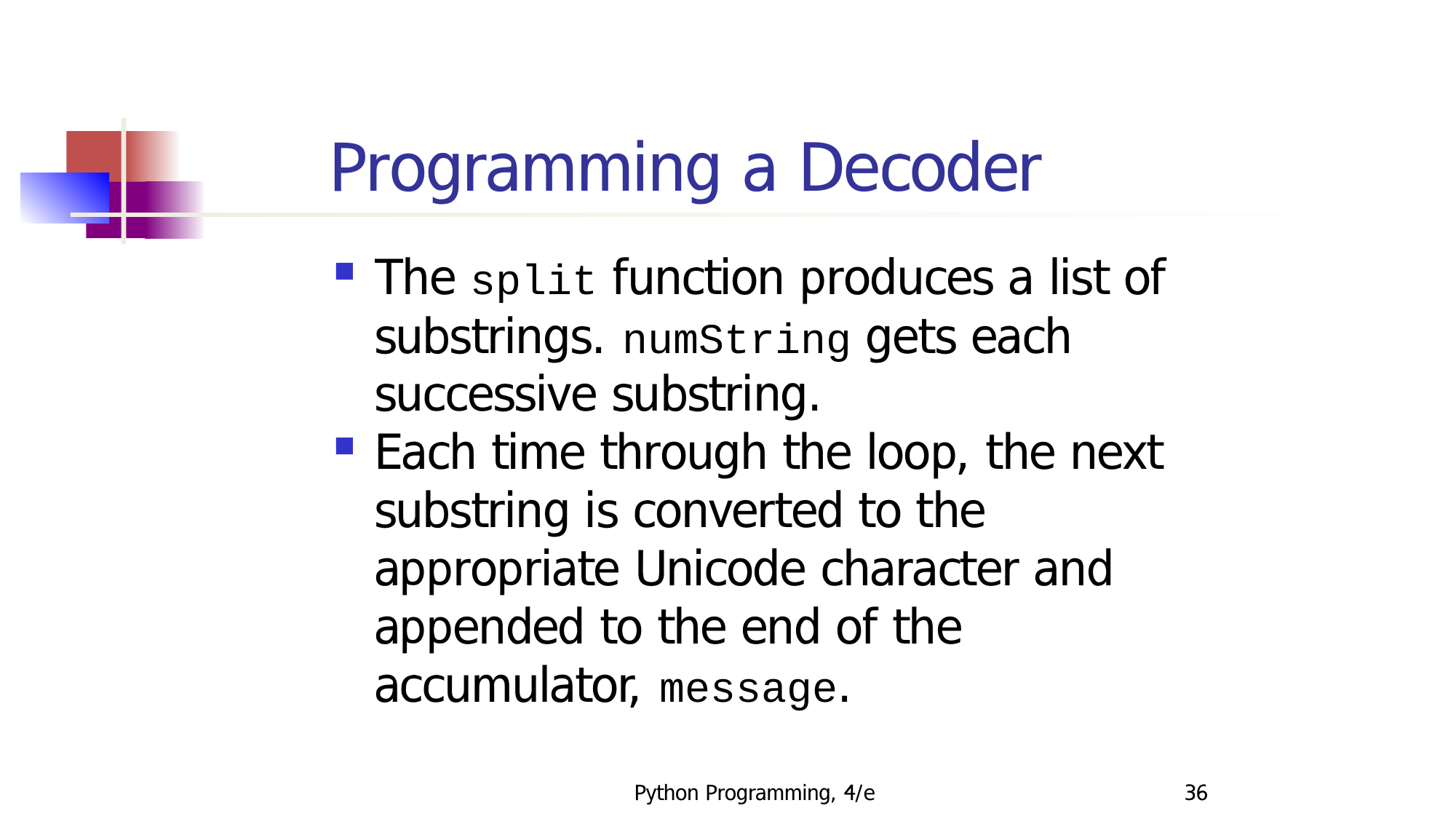

Programming a Decoder
The split function produces a list of substrings. numString gets each successive substring.
Each time through the loop, the next substring is converted to the appropriate Unicode character and appended to the end of the accumulator, message.
Python Programming, 4/e
36